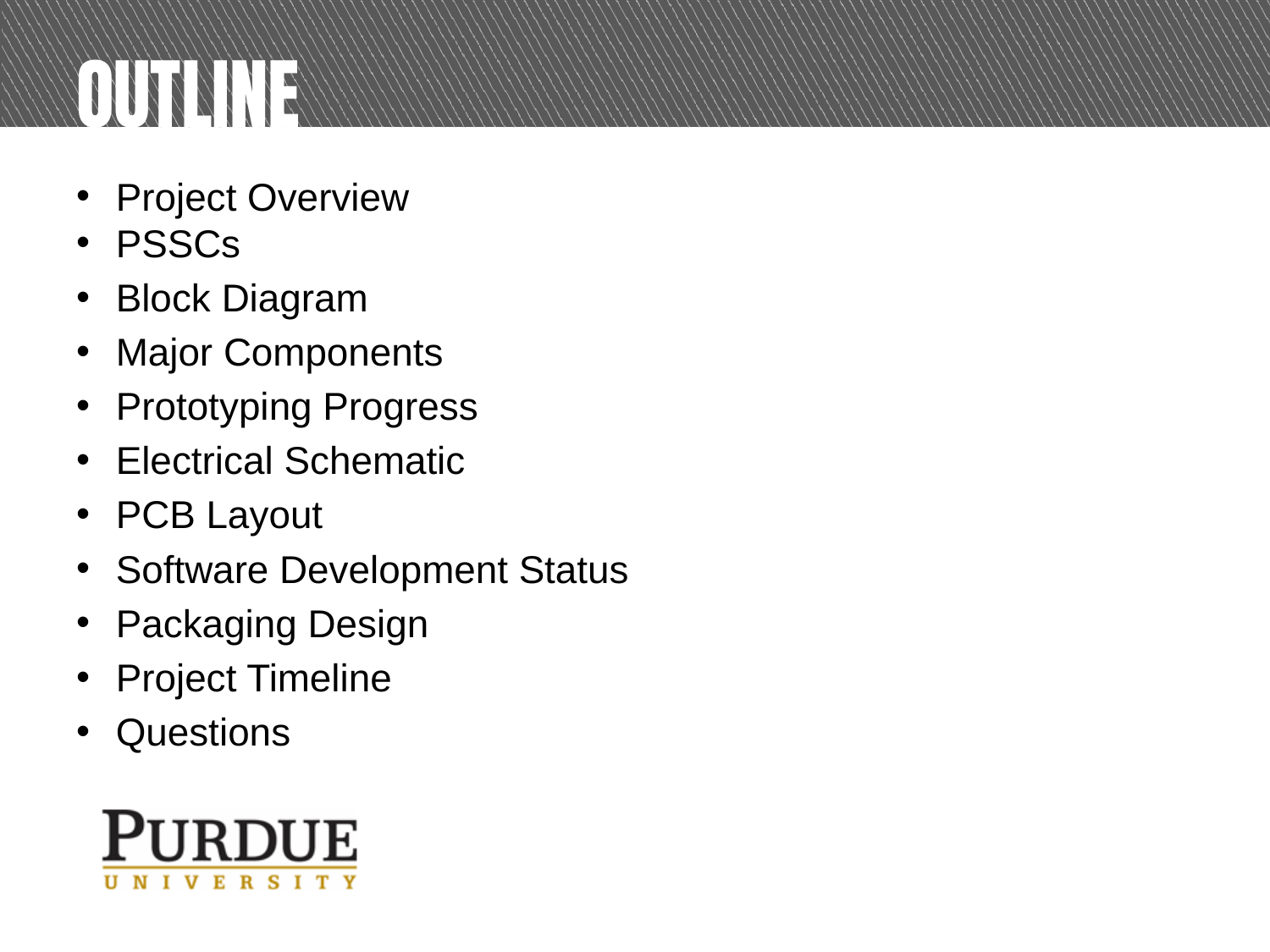

# OUTLINE
Project Overview
PSSCs
Block Diagram
Major Components
Prototyping Progress
Electrical Schematic
PCB Layout
Software Development Status
Packaging Design
Project Timeline
Questions